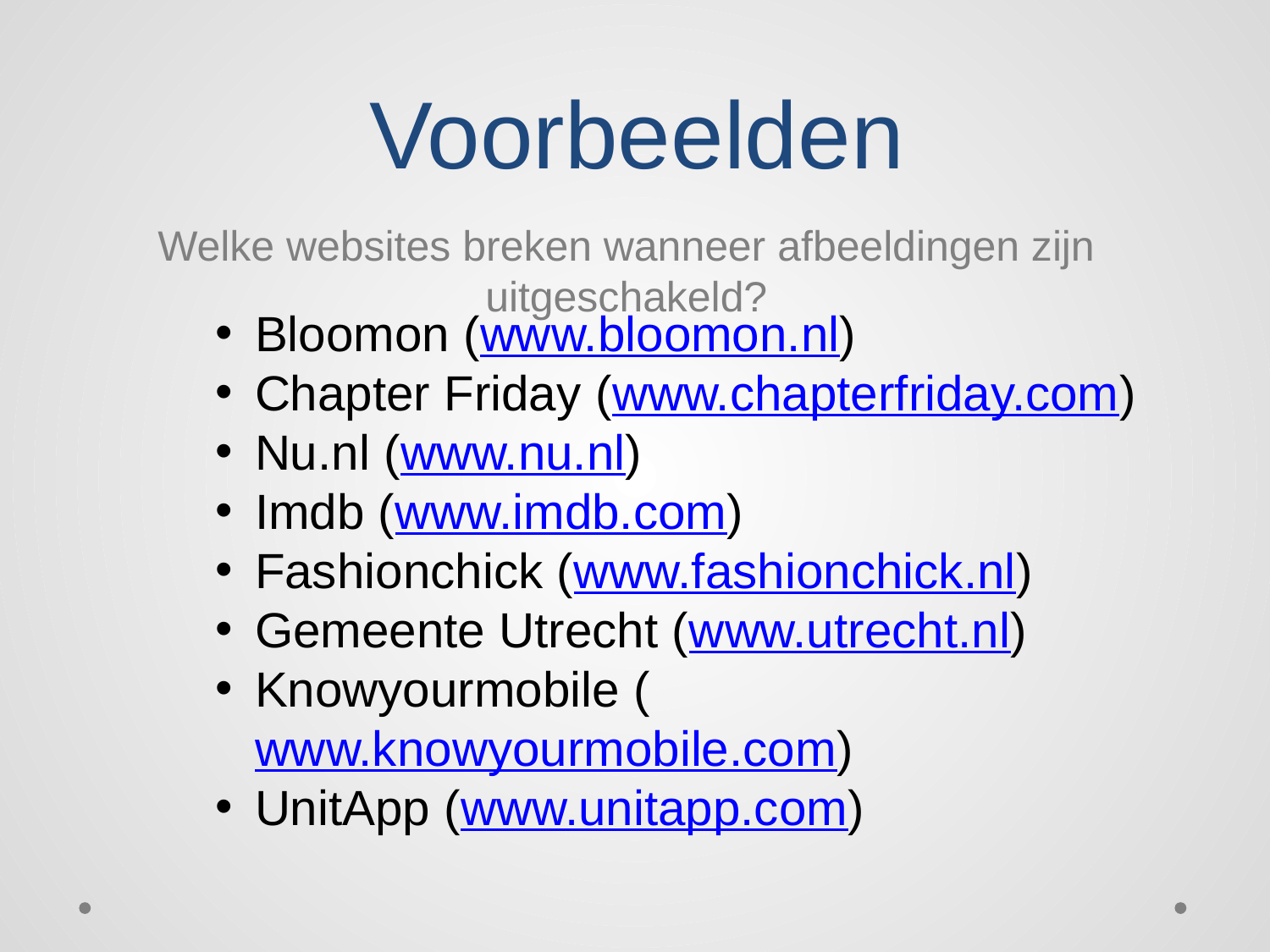

# Voorbeelden
Welke websites breken wanneer afbeeldingen zijn uitgeschakeld?
Bloomon (www.bloomon.nl)
Chapter Friday (www.chapterfriday.com)
Nu.nl (www.nu.nl)
Imdb (www.imdb.com)
Fashionchick (www.fashionchick.nl)
Gemeente Utrecht (www.utrecht.nl)
Knowyourmobile (www.knowyourmobile.com)
UnitApp (www.unitapp.com)